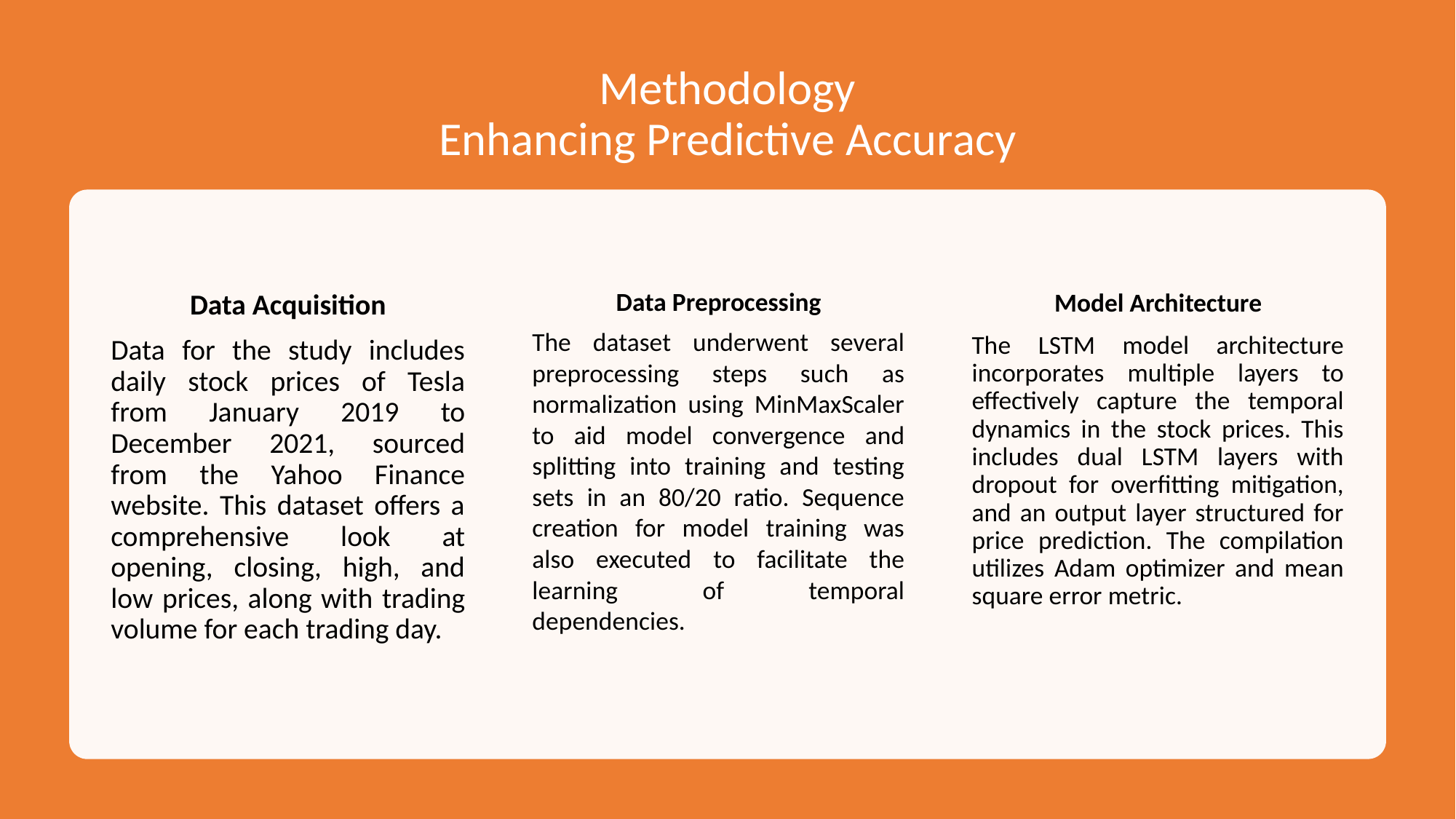

# Methodology Enhancing Predictive Accuracy

Data Preprocessing
The dataset underwent several preprocessing steps such as normalization using MinMaxScaler to aid model convergence and splitting into training and testing sets in an 80/20 ratio. Sequence creation for model training was also executed to facilitate the learning of temporal dependencies.
Model Architecture
The LSTM model architecture incorporates multiple layers to effectively capture the temporal dynamics in the stock prices. This includes dual LSTM layers with dropout for overfitting mitigation, and an output layer structured for price prediction. The compilation utilizes Adam optimizer and mean square error metric.
Data Acquisition
Data for the study includes daily stock prices of Tesla from January 2019 to December 2021, sourced from the Yahoo Finance website. This dataset offers a comprehensive look at opening, closing, high, and low prices, along with trading volume for each trading day.